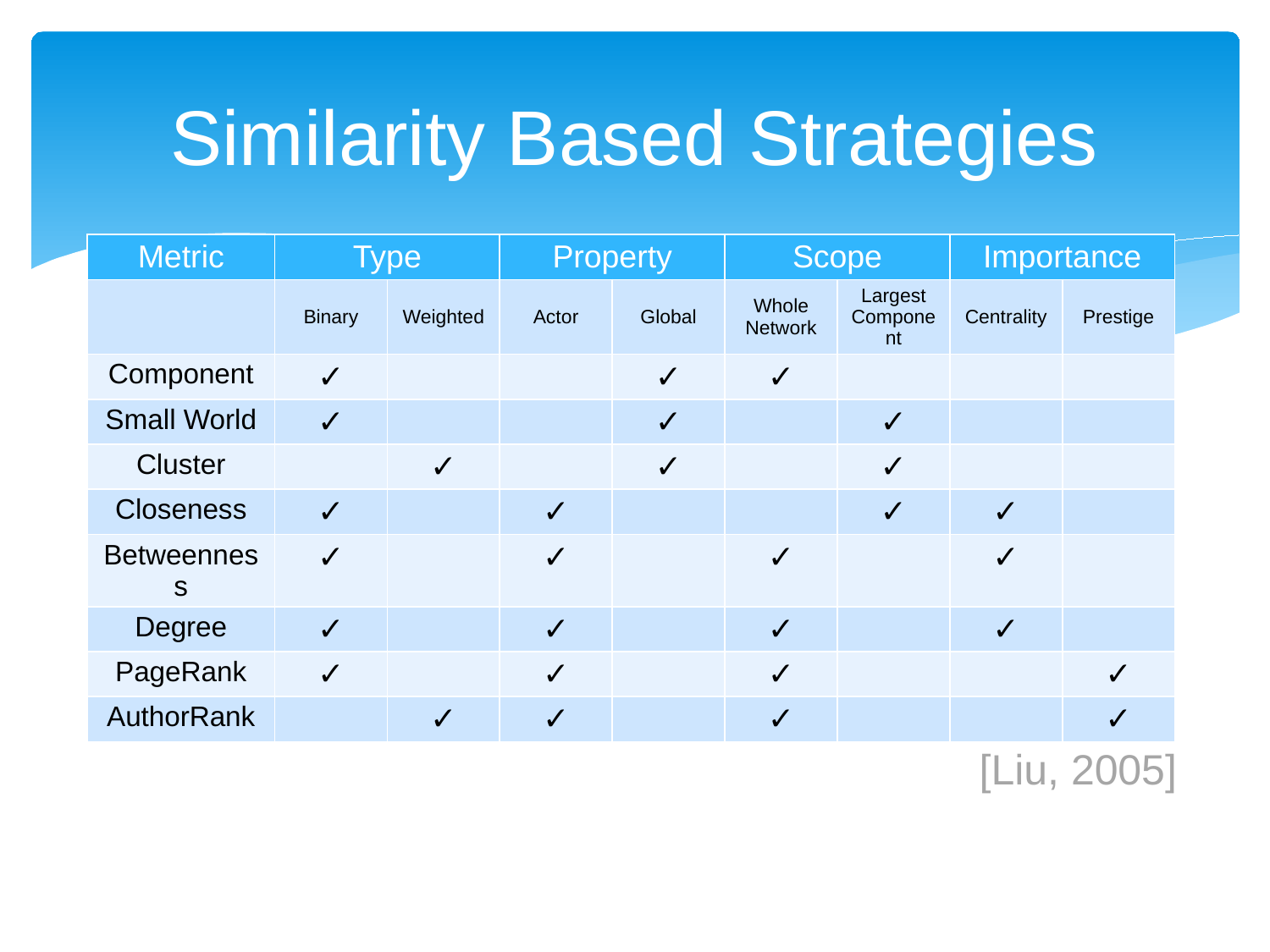

# Similarity Based Strategies
| Metric | Type |  | Property |  | Scope |  | Importance |  |
| --- | --- | --- | --- | --- | --- | --- | --- | --- |
|  | Binary | Weighted | Actor | Global | Whole Network | Largest Component | Centrality | Prestige |
| Component | ✓ |  |  | ✓ | ✓ |  |  |  |
| Small World | ✓ |  |  | ✓ |  | ✓ |  |  |
| Cluster |  | ✓ |  | ✓ |  | ✓ |  |  |
| Closeness | ✓ |  | ✓ |  |  | ✓ | ✓ |  |
| Betweenness | ✓ |  | ✓ |  | ✓ |  | ✓ |  |
| Degree | ✓ |  | ✓ |  | ✓ |  | ✓ |  |
| PageRank | ✓ |  | ✓ |  | ✓ |  |  | ✓ |
| AuthorRank |  | ✓ | ✓ |  | ✓ |  |  | ✓ |
[Liu, 2005]